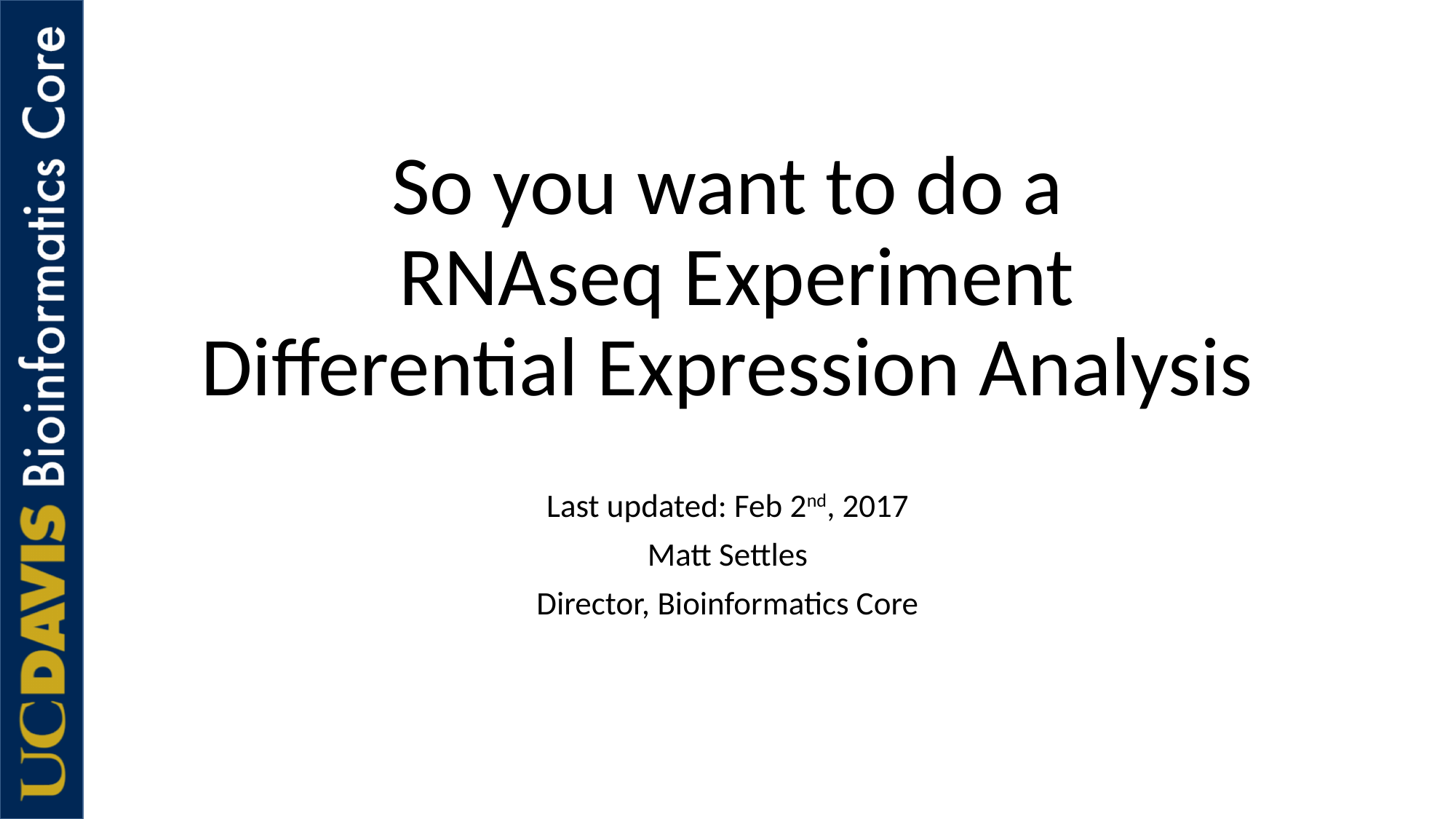

# So you want to do a RNAseq Experiment Differential Expression Analysis

Last updated: Feb 2nd, 2017
Matt Settles
Director, Bioinformatics Core